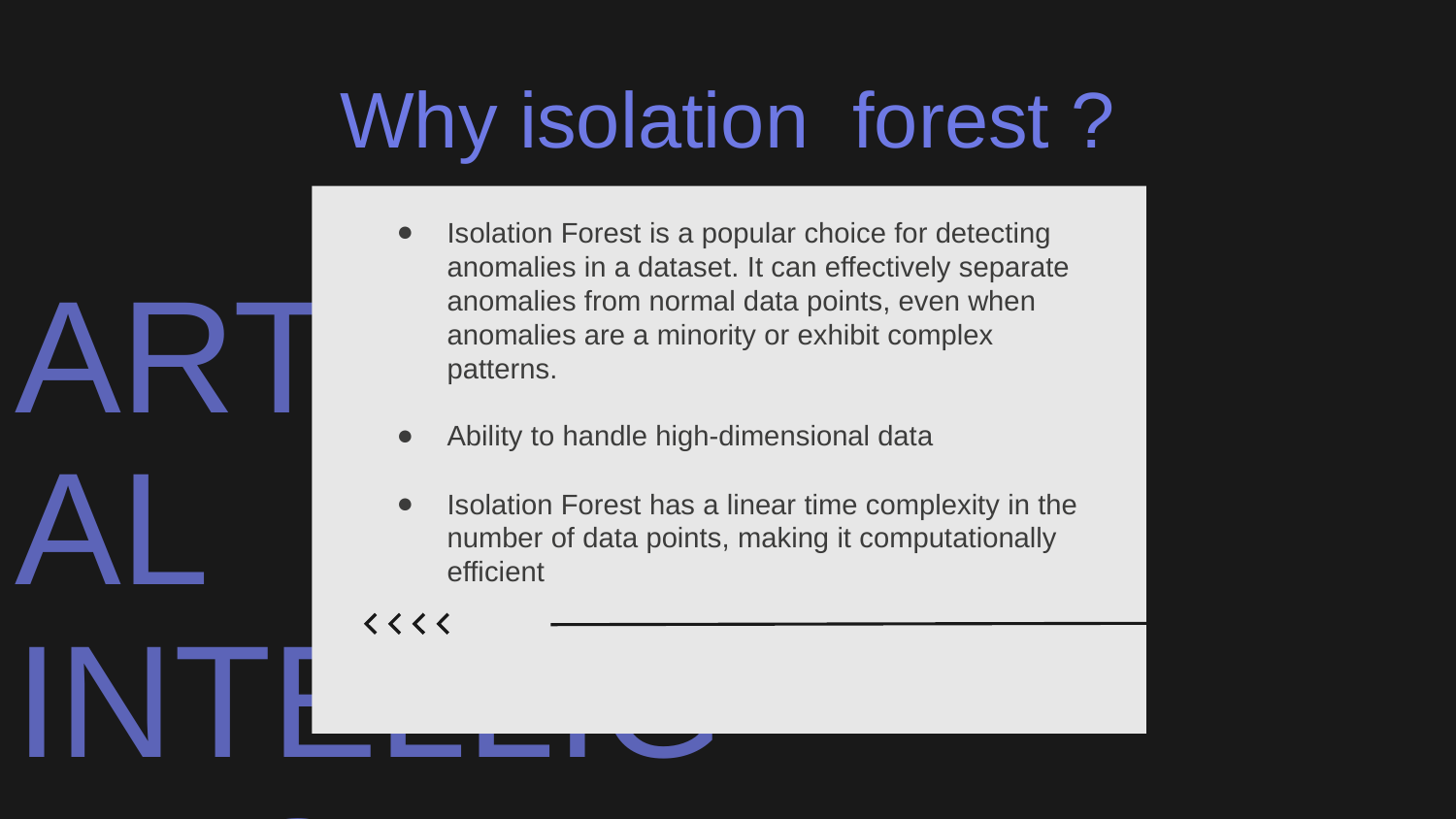

# Why isolation  forest ?

Isolation Forest is a popular choice for detecting anomalies in a dataset. It can effectively separate anomalies from normal data points, even when anomalies are a minority or exhibit complex patterns.

Ability to handle high-dimensional data

Isolation Forest has a linear time complexity in the number of data points, making it computationally efficient